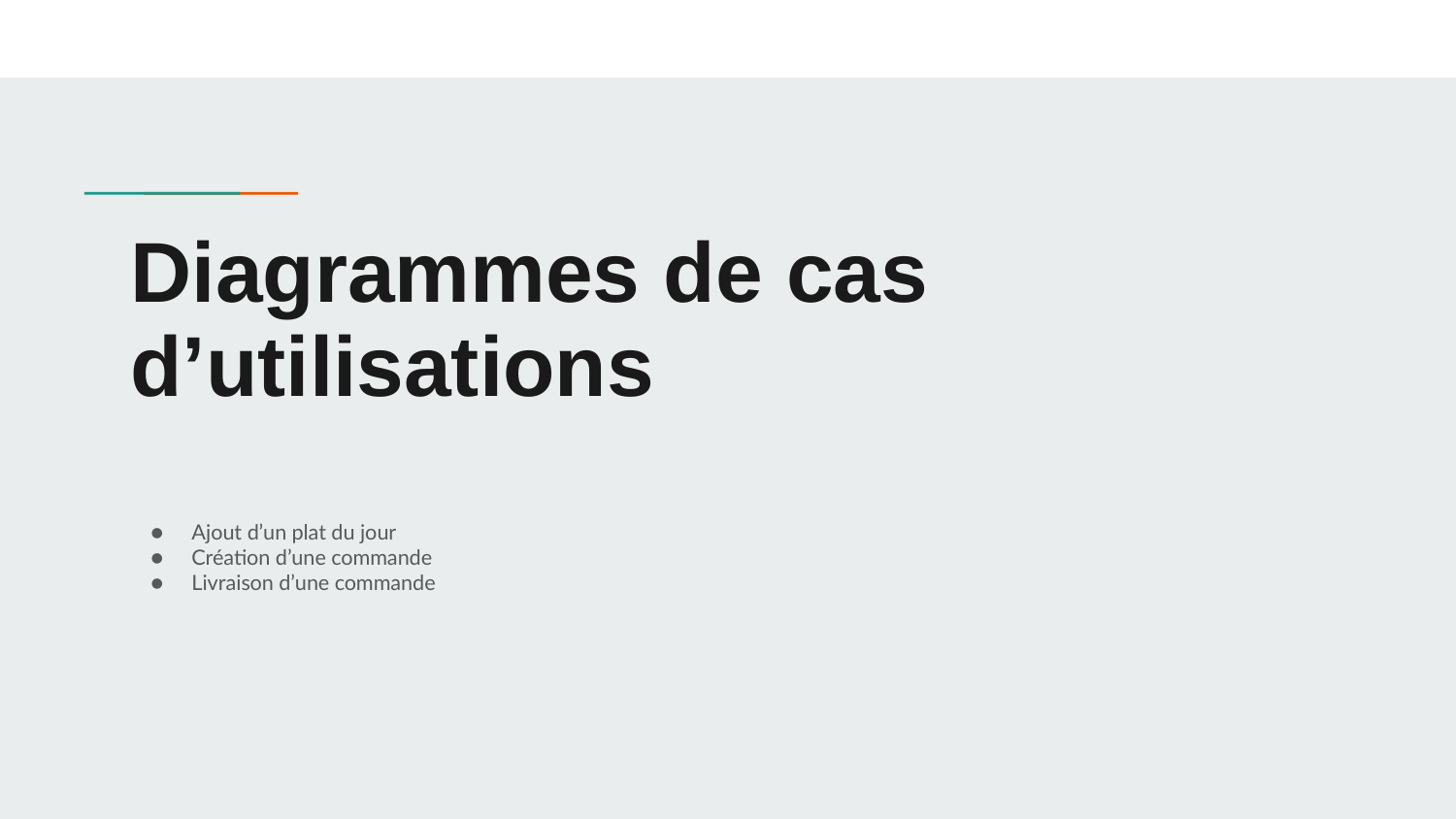

# Diagrammes de cas d’utilisations
Ajout d’un plat du jour
Création d’une commande
Livraison d’une commande